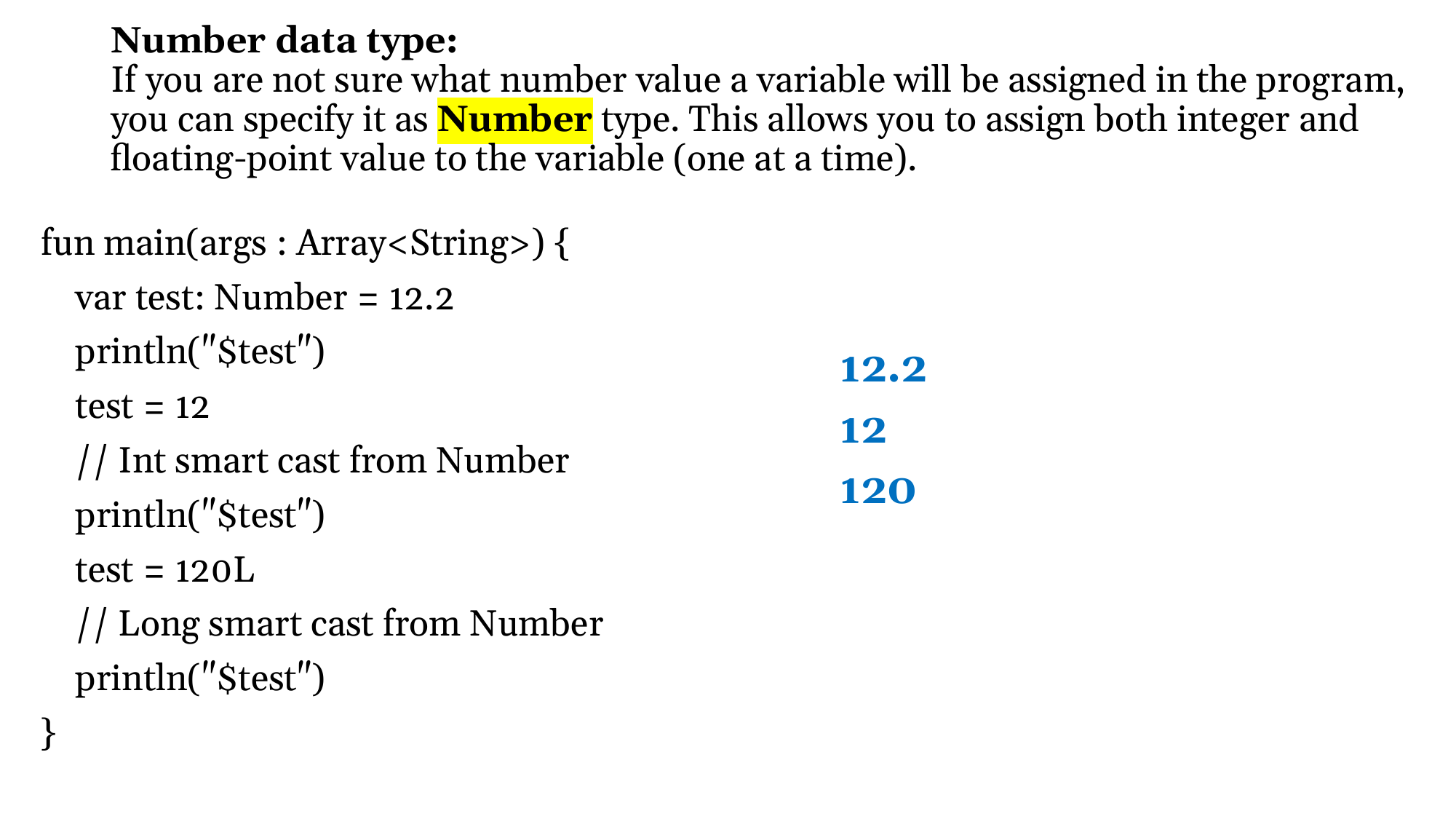

# Number data type: If you are not sure what number value a variable will be assigned in the program, you can specify it as Number type. This allows you to assign both integer and floating-point value to the variable (one at a time).
fun main(args : Array<String>) {
    var test: Number = 12.2
    println("$test")
    test = 12
    // Int smart cast from Number
    println("$test")
    test = 120L
    // Long smart cast from Number
    println("$test")
}

	12.2
	12
	120